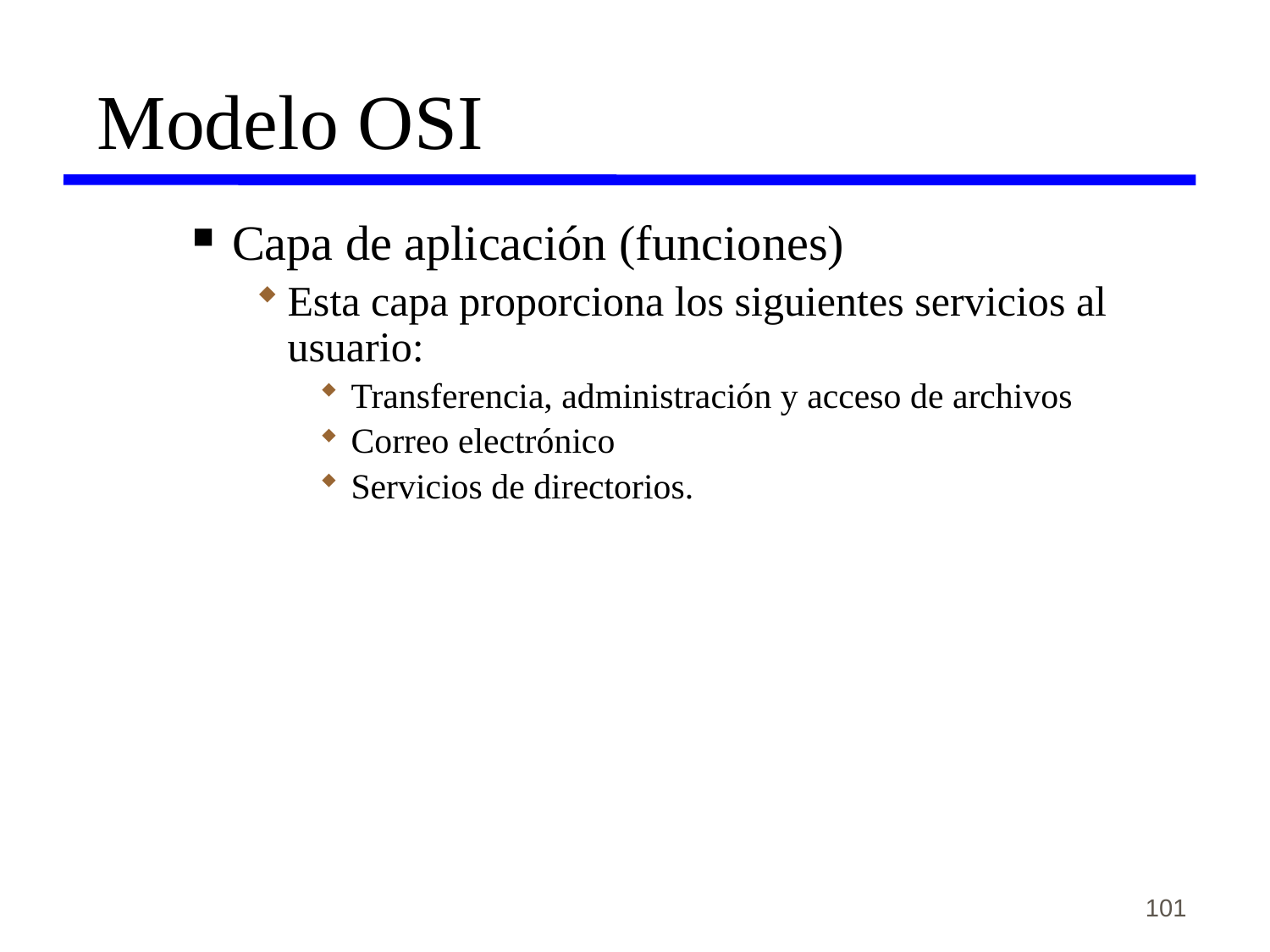

Modelo OSI
Capa de aplicación (funciones)
Esta capa proporciona los siguientes servicios al usuario:
Transferencia, administración y acceso de archivos
Correo electrónico
Servicios de directorios.
101